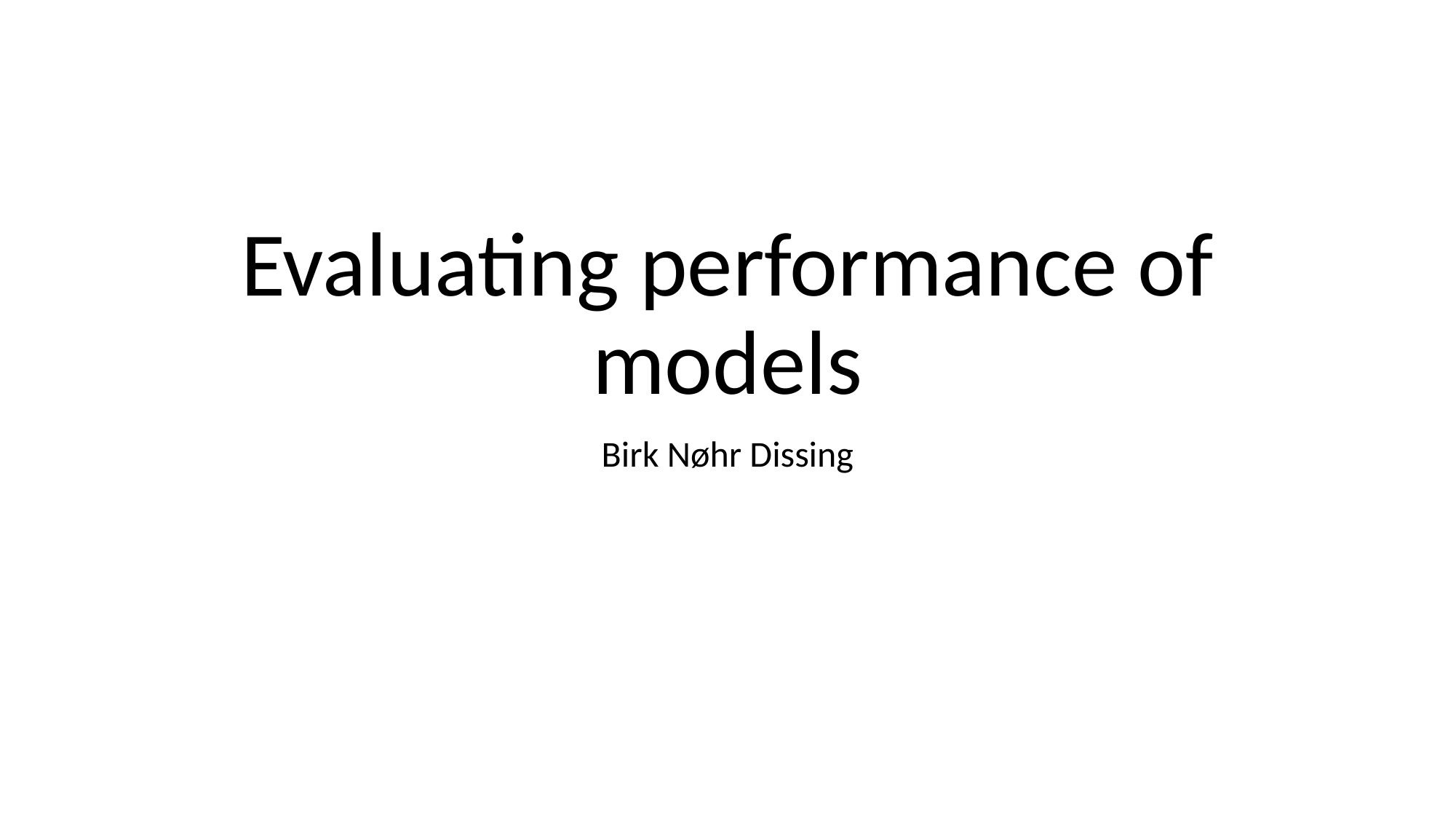

# Evaluating performance of models
Birk Nøhr Dissing